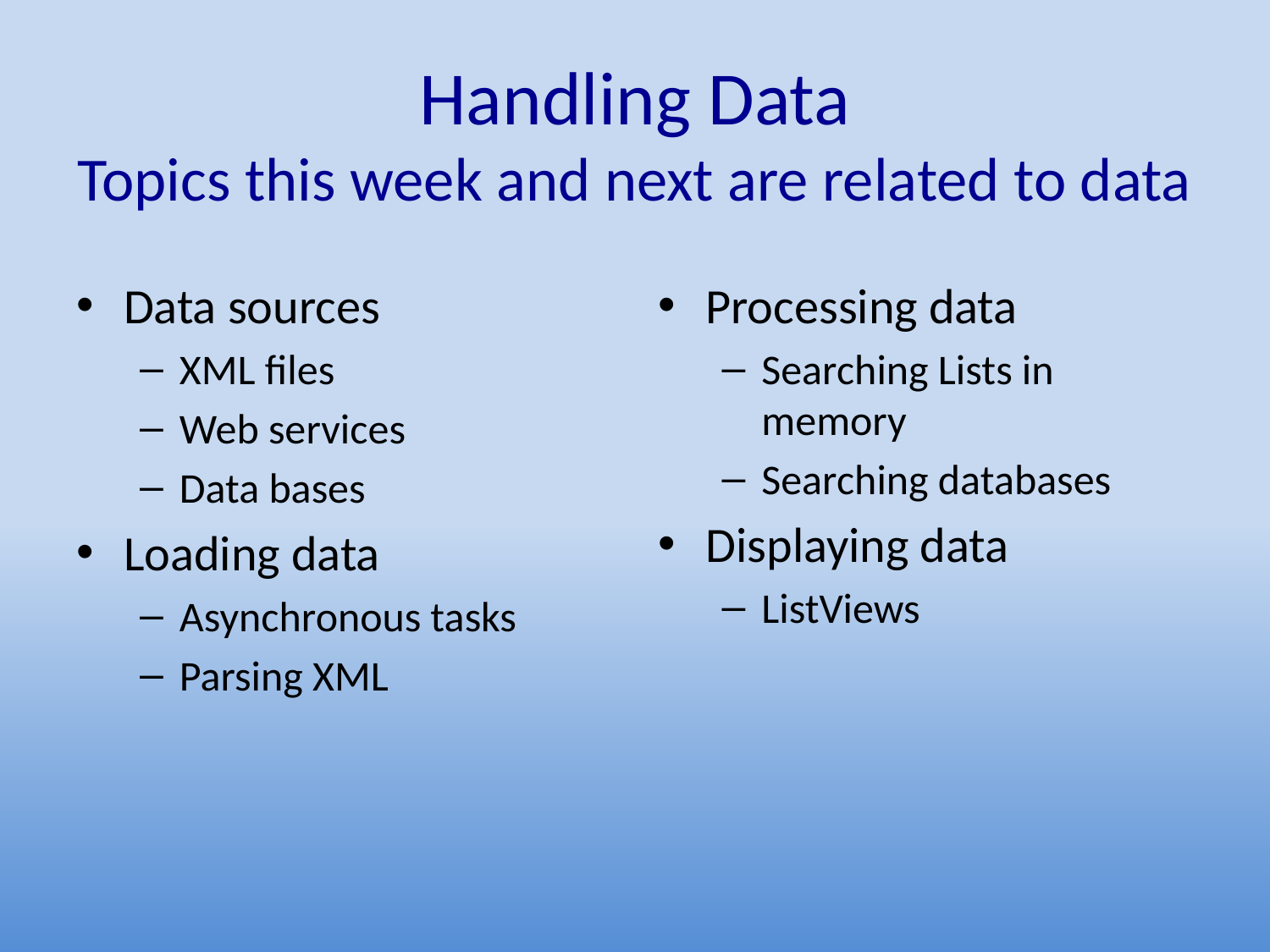

# Handling Data Topics this week and next are related to data
Data sources
XML files
Web services
Data bases
Loading data
Asynchronous tasks
Parsing XML
Processing data
Searching Lists in memory
Searching databases
Displaying data
ListViews